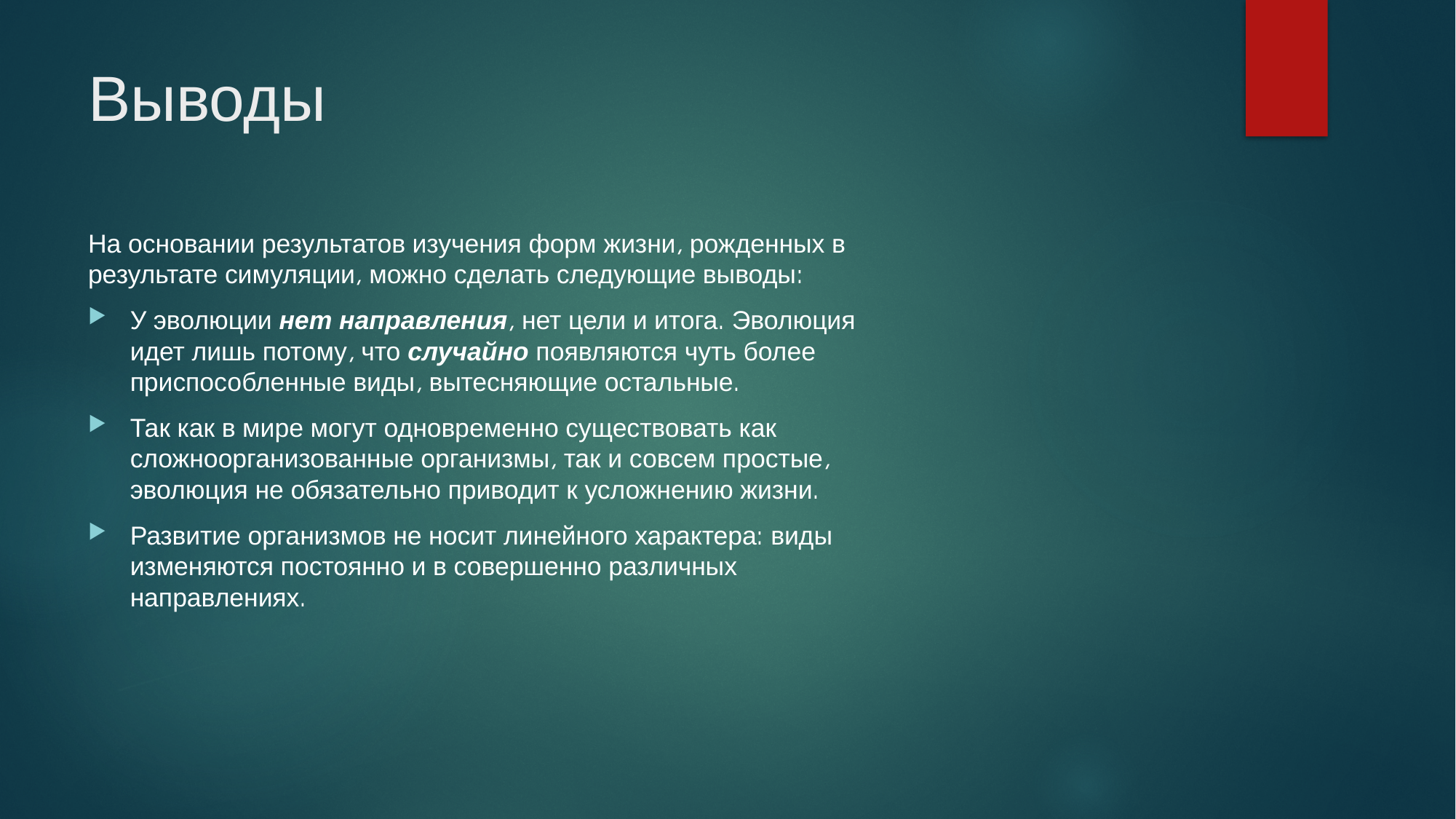

# Выводы
На основании результатов изучения форм жизни, рожденных в результате симуляции, можно сделать следующие выводы:
У эволюции нет направления, нет цели и итога. Эволюция идет лишь потому, что случайно появляются чуть более приспособленные виды, вытесняющие остальные.
Так как в мире могут одновременно существовать как сложноорганизованные организмы, так и совсем простые, эволюция не обязательно приводит к усложнению жизни.
Развитие организмов не носит линейного характера: виды изменяются постоянно и в совершенно различных направлениях.